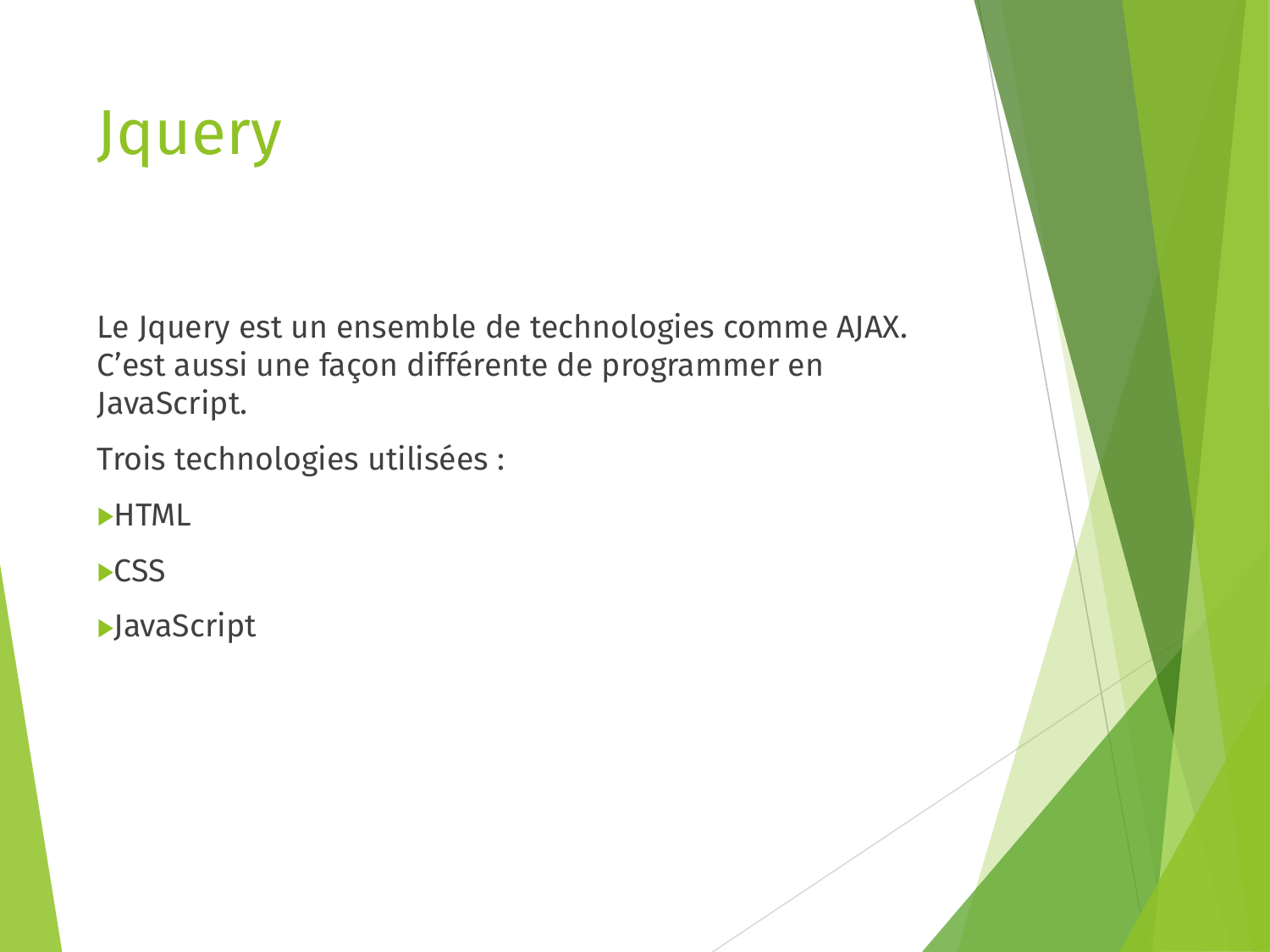

# Jquery
Le Jquery est un ensemble de technologies comme AJAX. C’est aussi une façon différente de programmer en JavaScript.
Trois technologies utilisées :
HTML
CSS
JavaScript